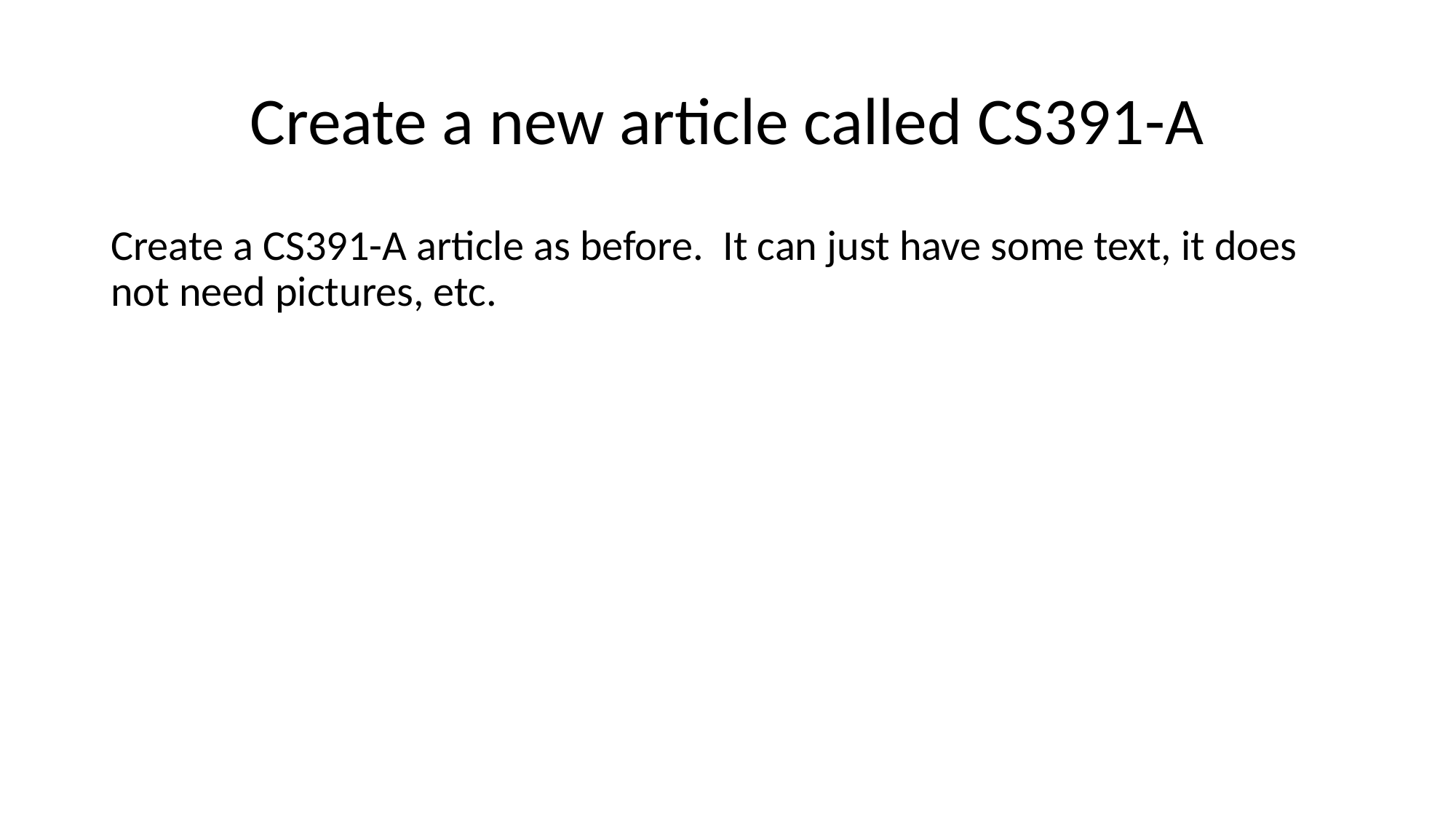

# Create a new article called CS391-A
Create a CS391-A article as before.  It can just have some text, it does not need pictures, etc.